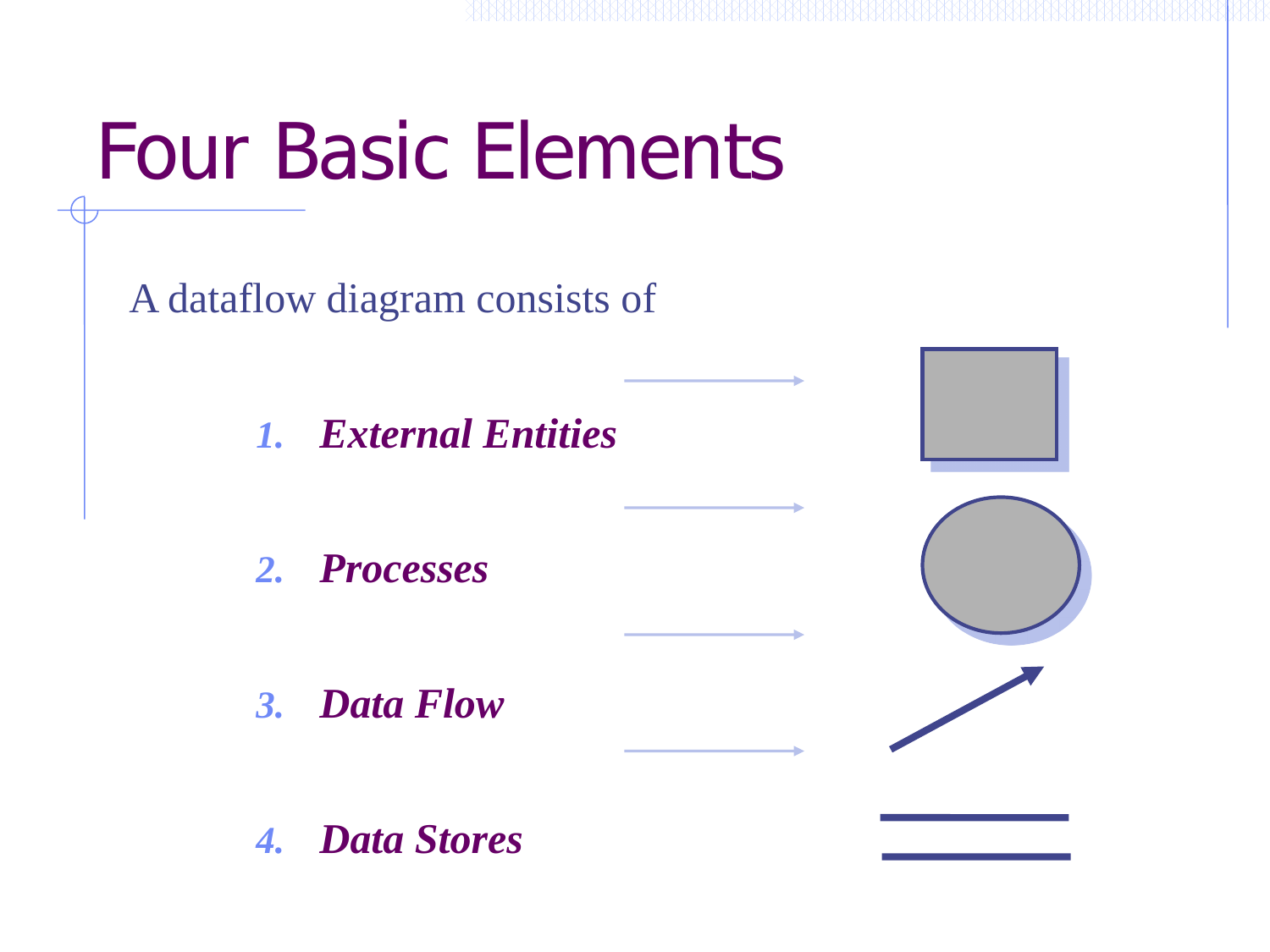

# Four Basic Elements
A dataflow diagram consists of

External Entities

Processes

Data Flow

Data Stores